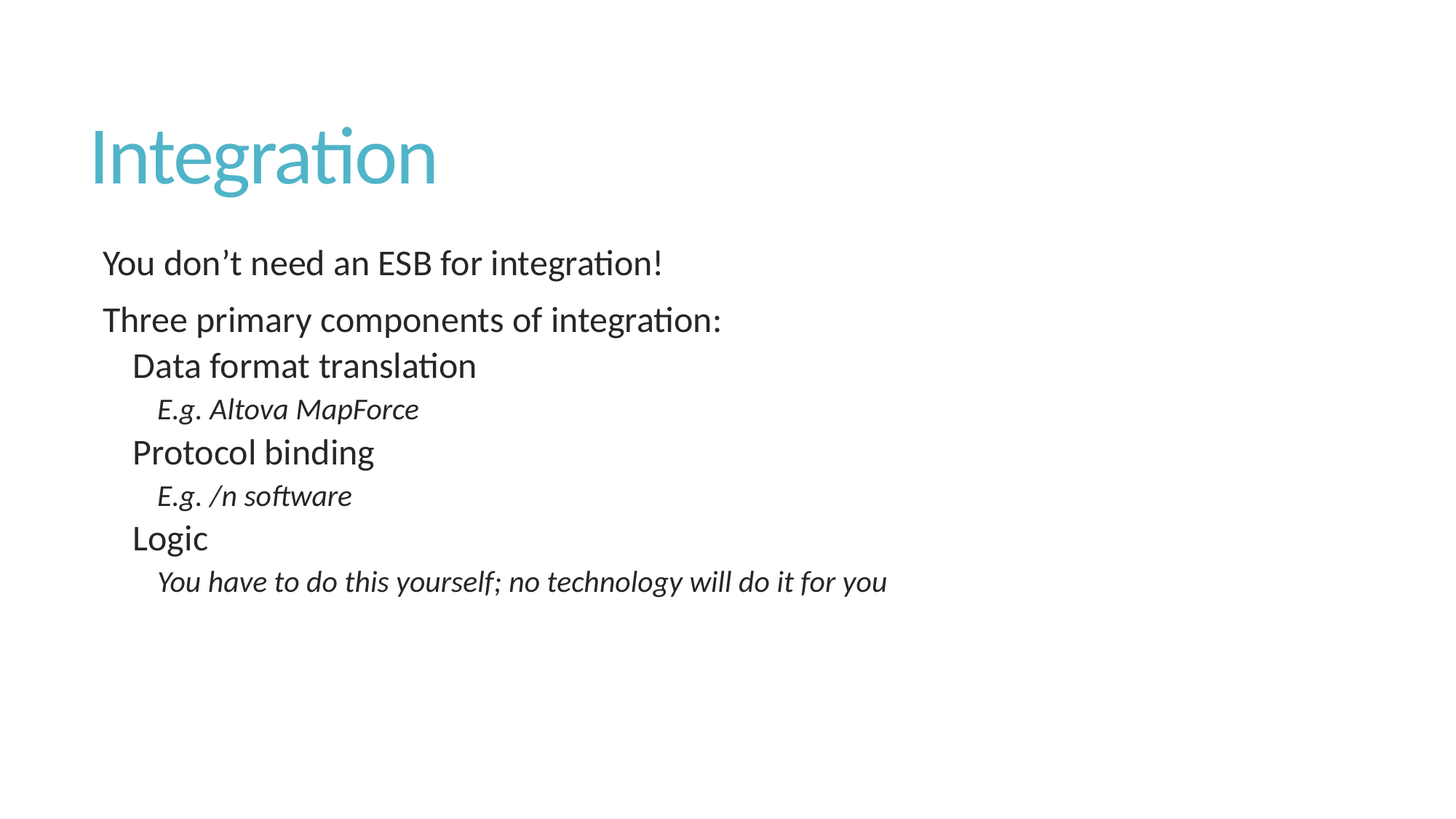

# Integration
You don’t need an ESB for integration!
Three primary components of integration:
Data format translation
E.g. Altova MapForce
Protocol binding
E.g. /n software
Logic
You have to do this yourself; no technology will do it for you